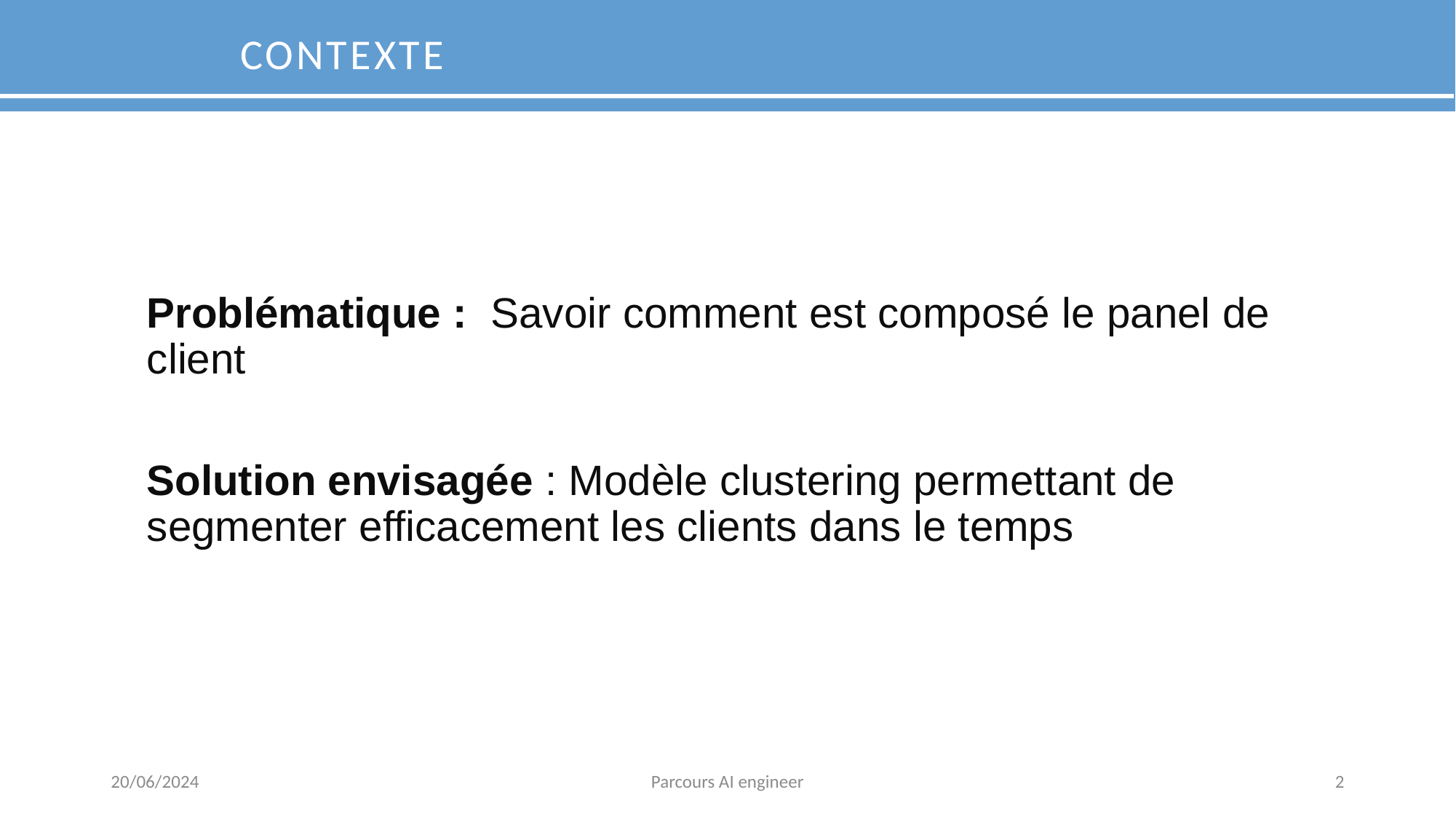

Contexte

Problématique :  Savoir comment est composé le panel de client

Solution envisagée : Modèle clustering permettant de segmenter efficacement les clients dans le temps

20/06/2024
Parcours AI engineer
2